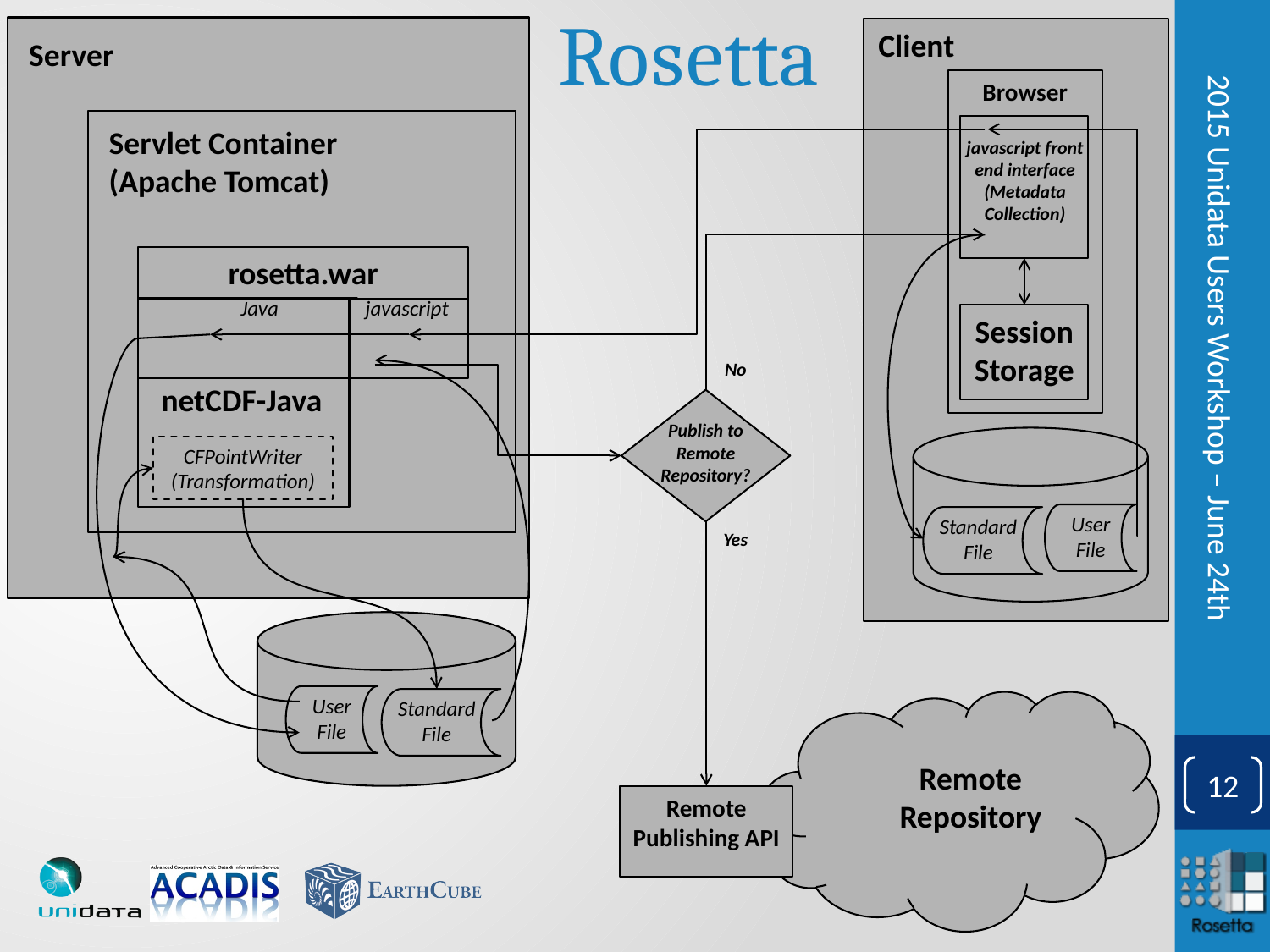

# Rosetta

Client
Server

Browser

Servlet Container
(Apache Tomcat)

javascript front end interface
(Metadata Collection)

rosetta.war
Java
javascript

Session
Storage
2015 Unidata Users Workshop – June 24th
No

netCDF-Java

Publish to Remote Repository?

CFPointWriter
(Transformation)

User File

Standard File
Yes

User File

Standard File

Remote
Repository
12

Remote Publishing API